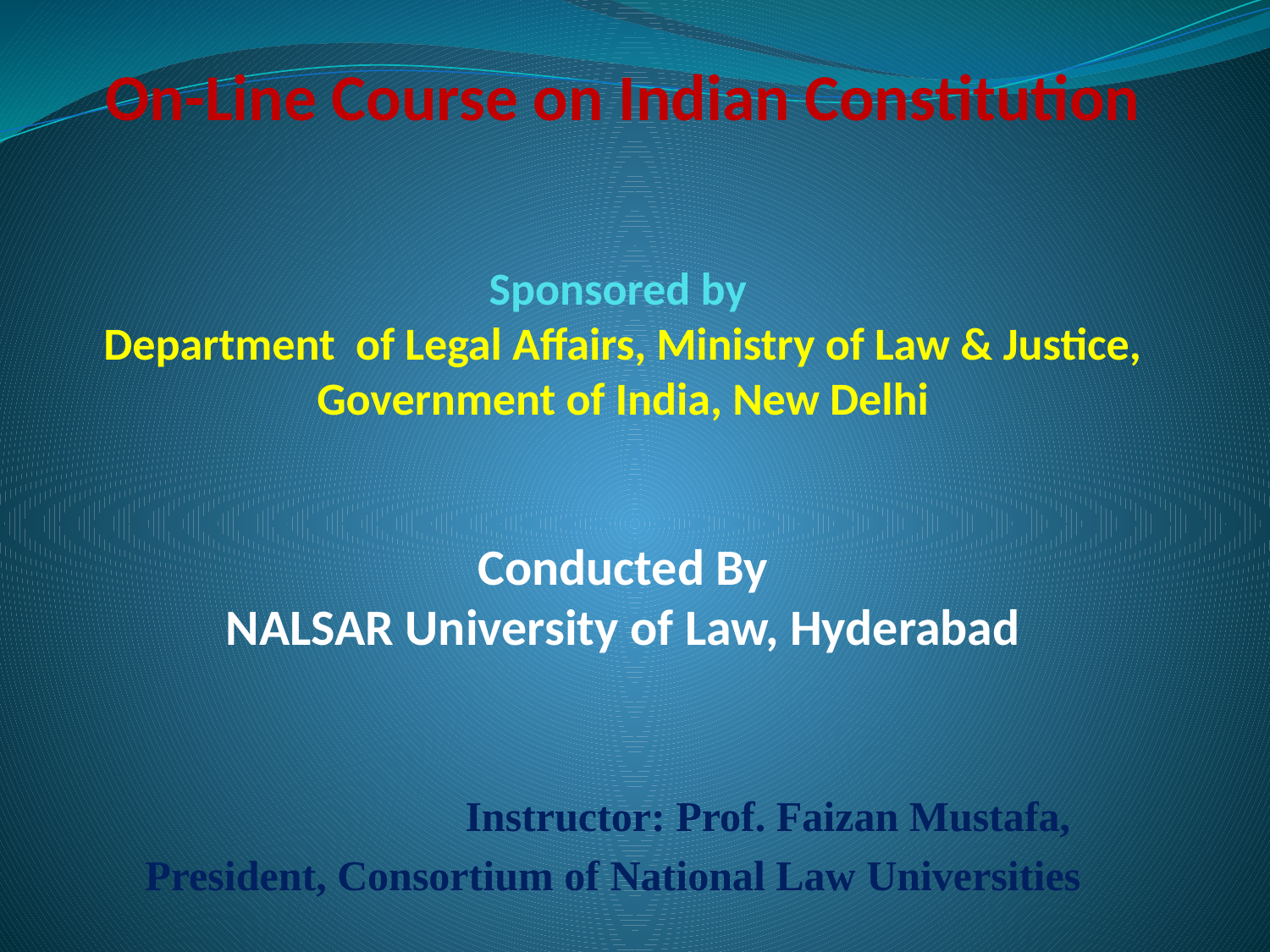

# On-Line Course on Indian Constitution Sponsored by Department  of Legal Affairs, Ministry of Law & Justice, Government of India, New Delhi Conducted By NALSAR University of Law, Hyderabad
Instructor: Prof. Faizan Mustafa,
President, Consortium of National Law Universities